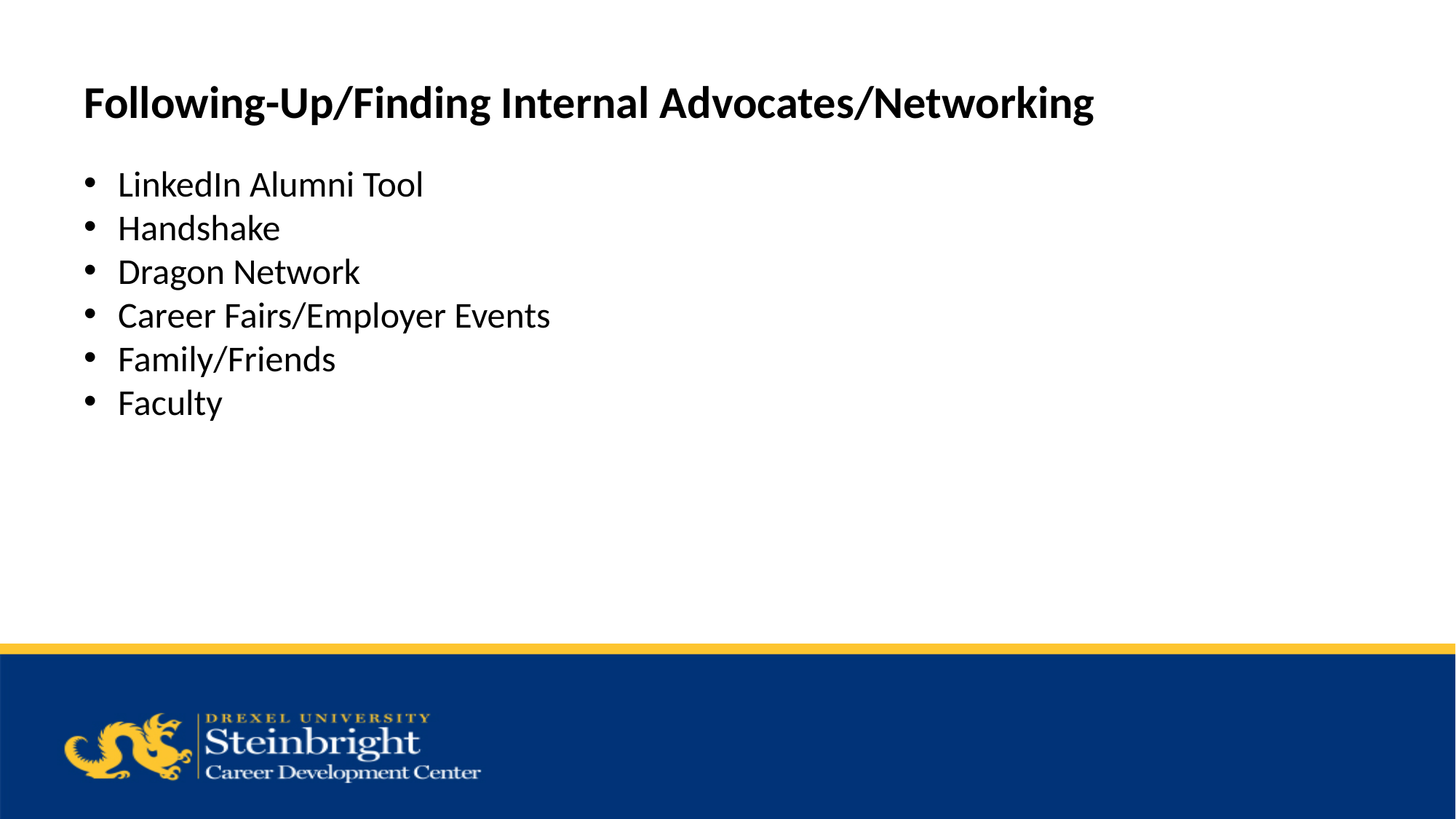

Following-Up/Finding Internal Advocates/Networking

LinkedIn Alumni Tool
Handshake
Dragon Network
Career Fairs/Employer Events
Family/Friends
Faculty